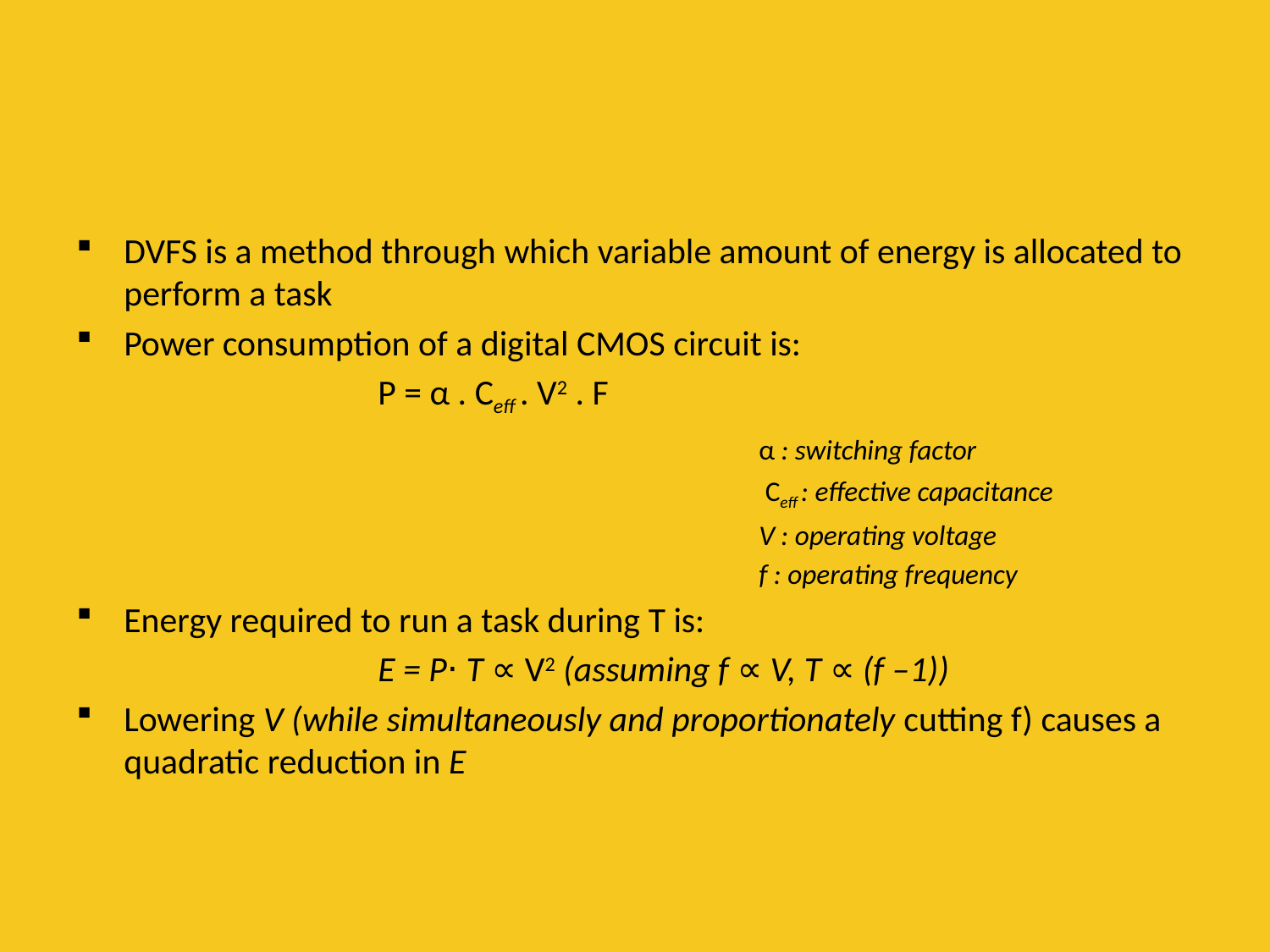

DVFS is a method through which variable amount of energy is allocated to perform a task
Power consumption of a digital CMOS circuit is:
			P = α . Ceff . V2 . F
						α : switching factor
						 Ceff : effective capacitance
						V : operating voltage
						f : operating frequency
Energy required to run a task during T is:
			E = P⋅ T ∝ V2 (assuming f ∝ V, T ∝ (f –1))
Lowering V (while simultaneously and proportionately cutting f) causes a quadratic reduction in E